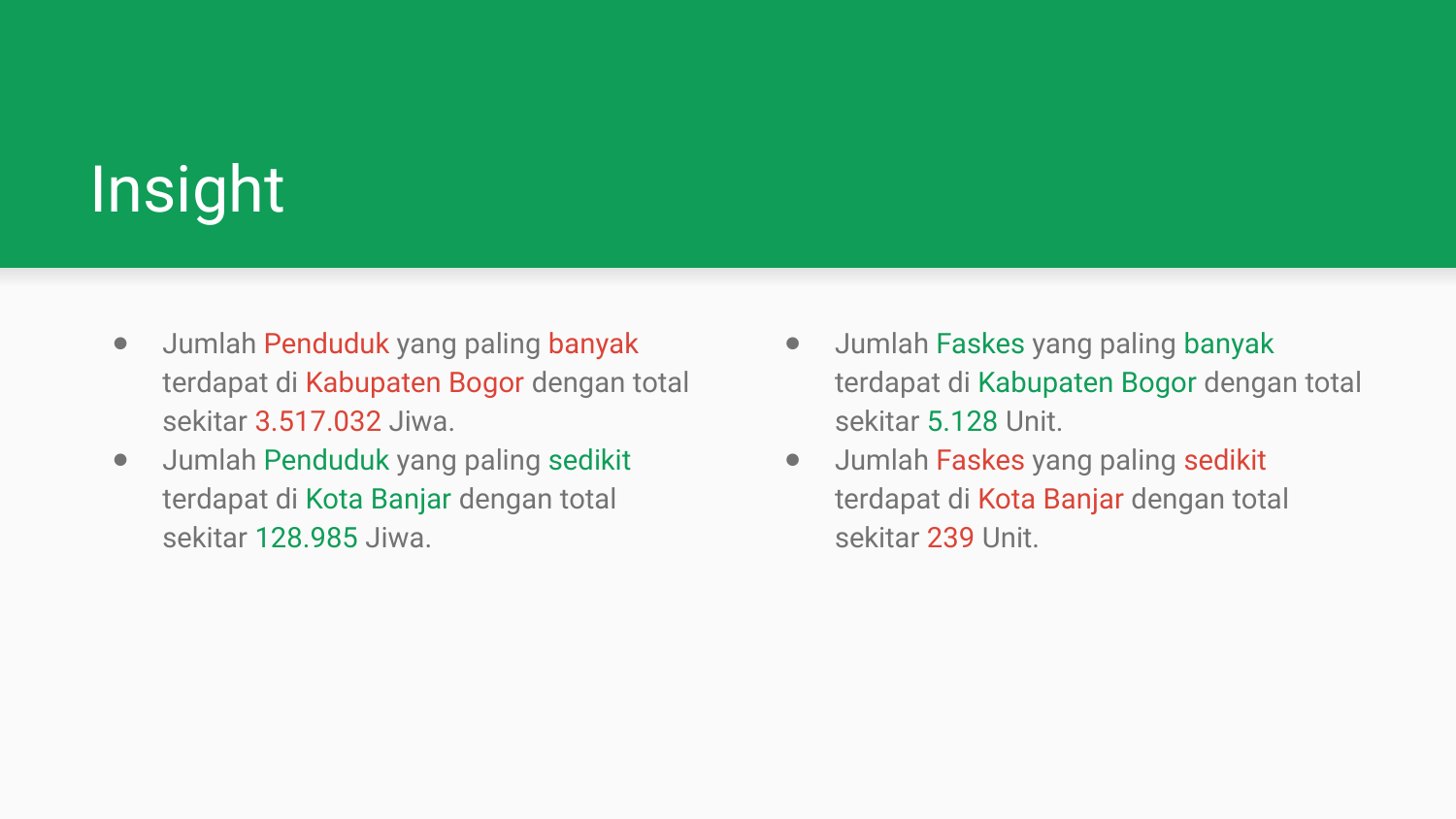

# Insight
Jumlah Penduduk yang paling banyak terdapat di Kabupaten Bogor dengan total sekitar 3.517.032 Jiwa.
Jumlah Penduduk yang paling sedikit terdapat di Kota Banjar dengan total sekitar 128.985 Jiwa.
Jumlah Faskes yang paling banyak terdapat di Kabupaten Bogor dengan total sekitar 5.128 Unit.
Jumlah Faskes yang paling sedikit terdapat di Kota Banjar dengan total sekitar 239 Unit.